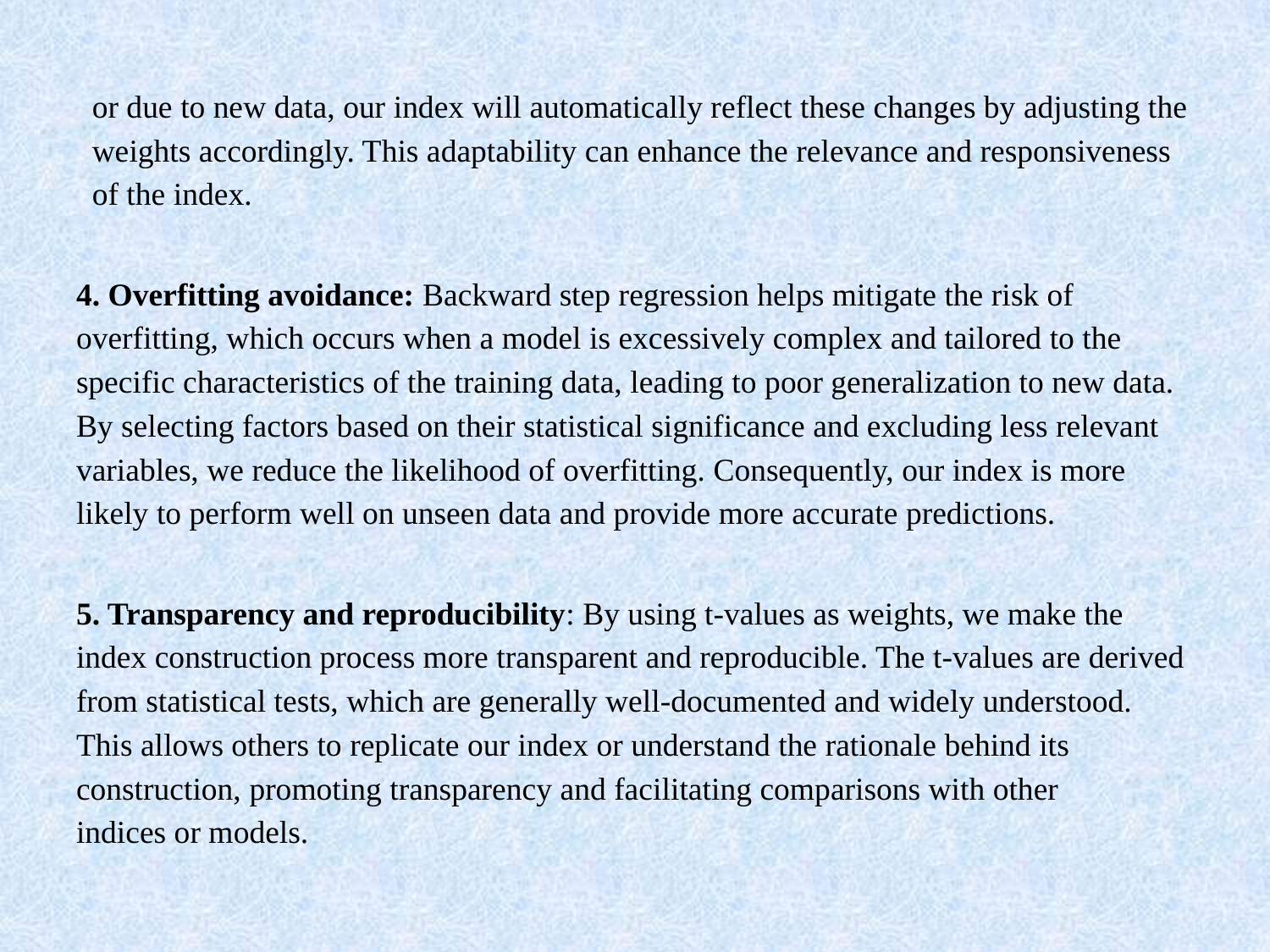

or due to new data, our index will automatically reflect these changes by adjusting the weights accordingly. This adaptability can enhance the relevance and responsiveness of the index.

4. Overfitting avoidance: Backward step regression helps mitigate the risk of overfitting, which occurs when a model is excessively complex and tailored to the specific characteristics of the training data, leading to poor generalization to new data. By selecting factors based on their statistical significance and excluding less relevant variables, we reduce the likelihood of overfitting. Consequently, our index is more likely to perform well on unseen data and provide more accurate predictions.

5. Transparency and reproducibility: By using t-values as weights, we make the index construction process more transparent and reproducible. The t-values are derived from statistical tests, which are generally well-documented and widely understood. This allows others to replicate our index or understand the rationale behind its construction, promoting transparency and facilitating comparisons with other indices or models.